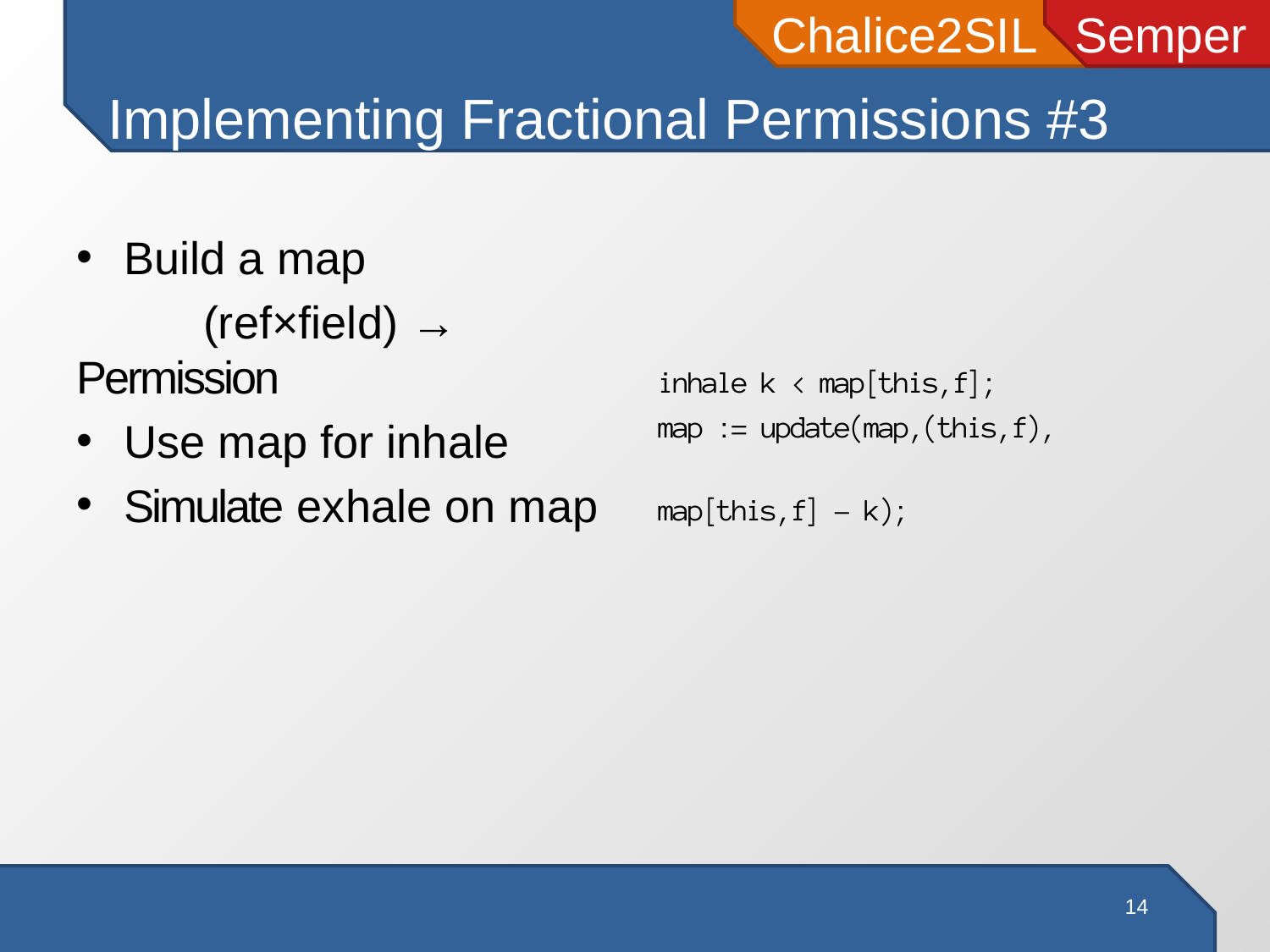

# Implementing Fractional Permissions #3
Build a map
	(ref×field) → Permission
Use map for inhale
Simulate exhale on map

inhale k < map[this,f];
map := update(map,(this,f),
				map[this,f] – k);
14